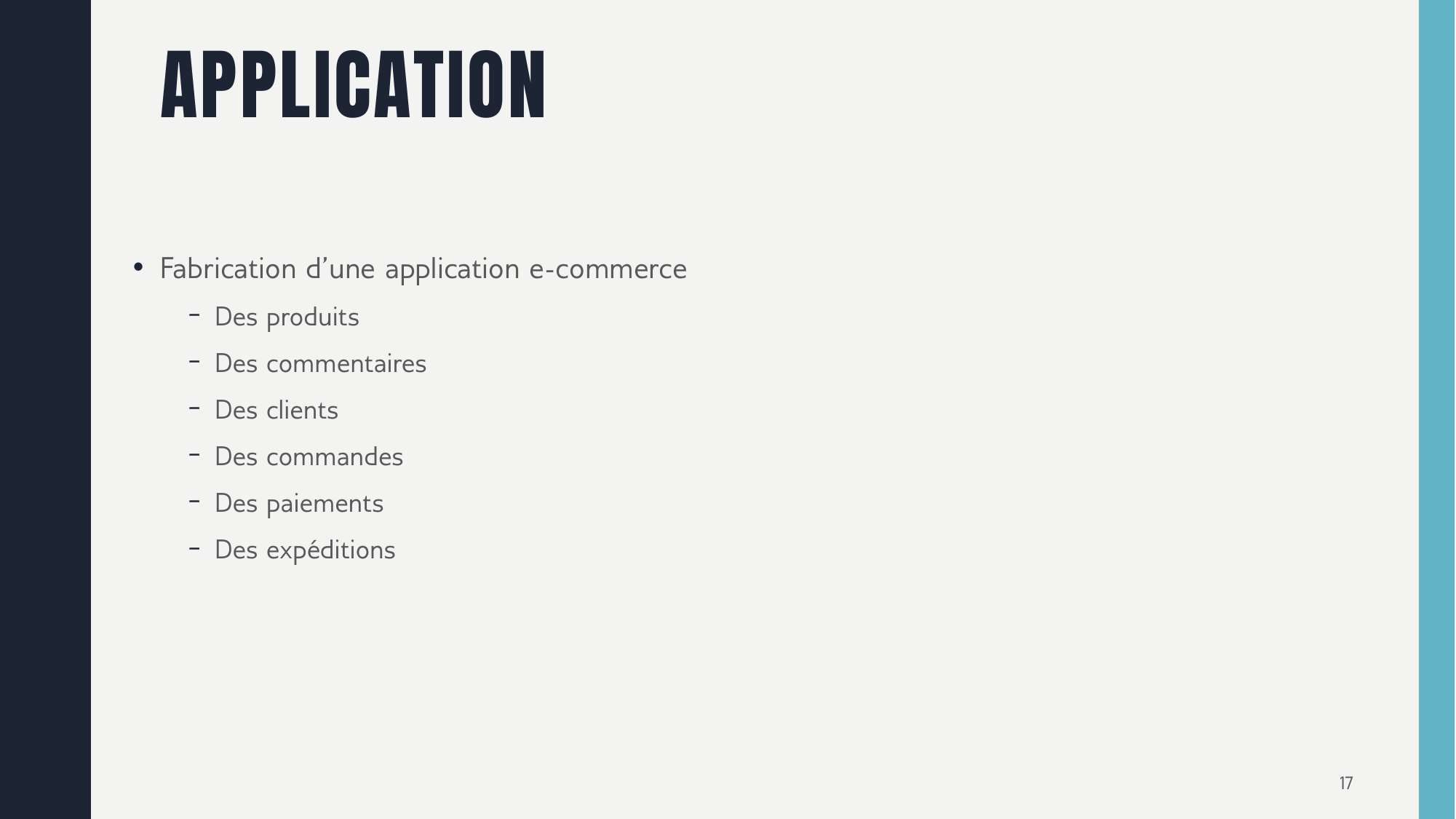

# Application
Fabrication d’une application e-commerce
Des produits
Des commentaires
Des clients
Des commandes
Des paiements
Des expéditions
17